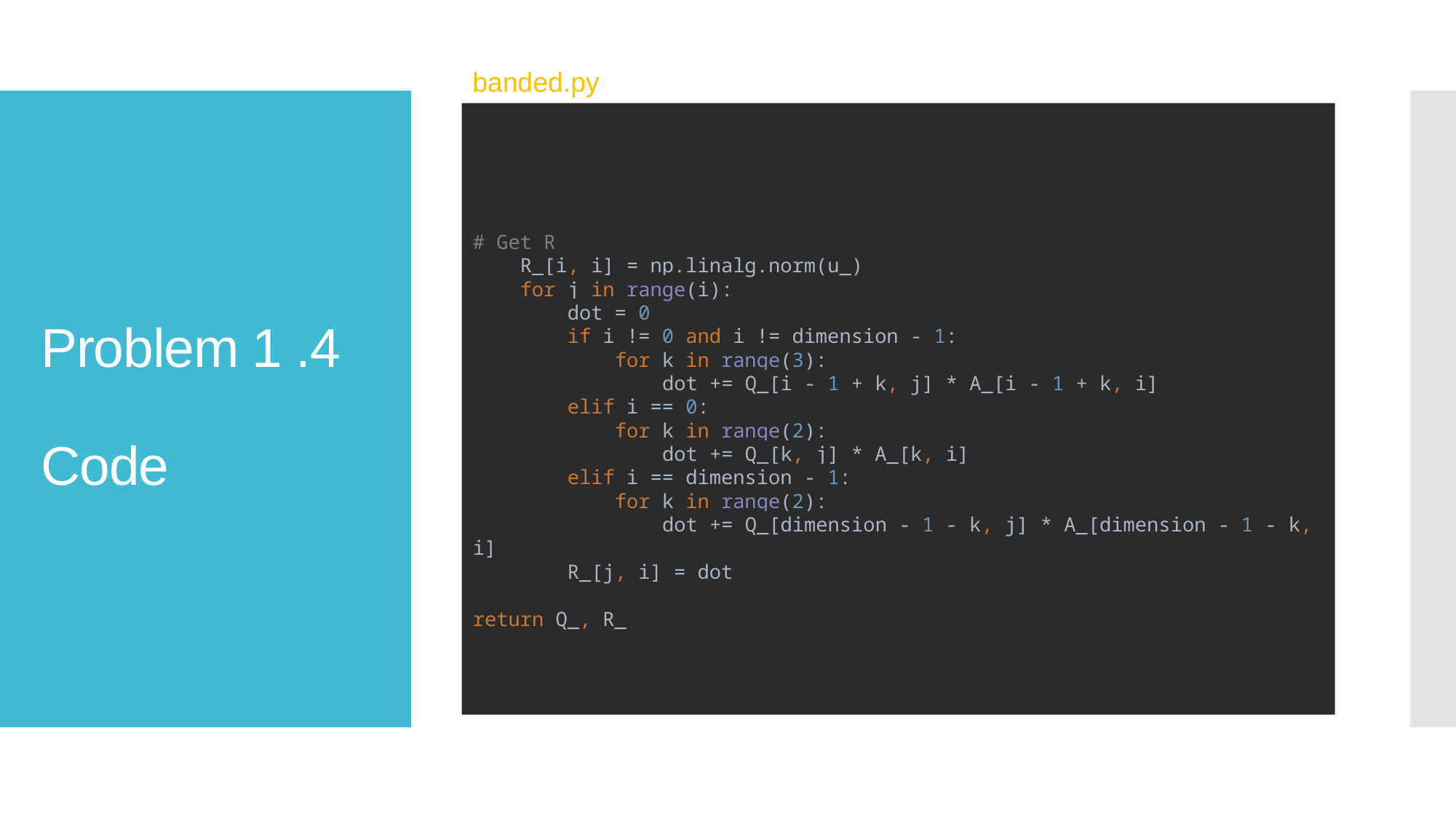

banded.py

# Get R R_[i, i] = np.linalg.norm(u_) for j in range(i): dot = 0 if i != 0 and i != dimension - 1: for k in range(3): dot += Q_[i - 1 + k, j] * A_[i - 1 + k, i] elif i == 0: for k in range(2): dot += Q_[k, j] * A_[k, i] elif i == dimension - 1: for k in range(2): dot += Q_[dimension - 1 - k, j] * A_[dimension - 1 - k, i] R_[j, i] = dot return Q_, R_
# Problem 1 .4 Code